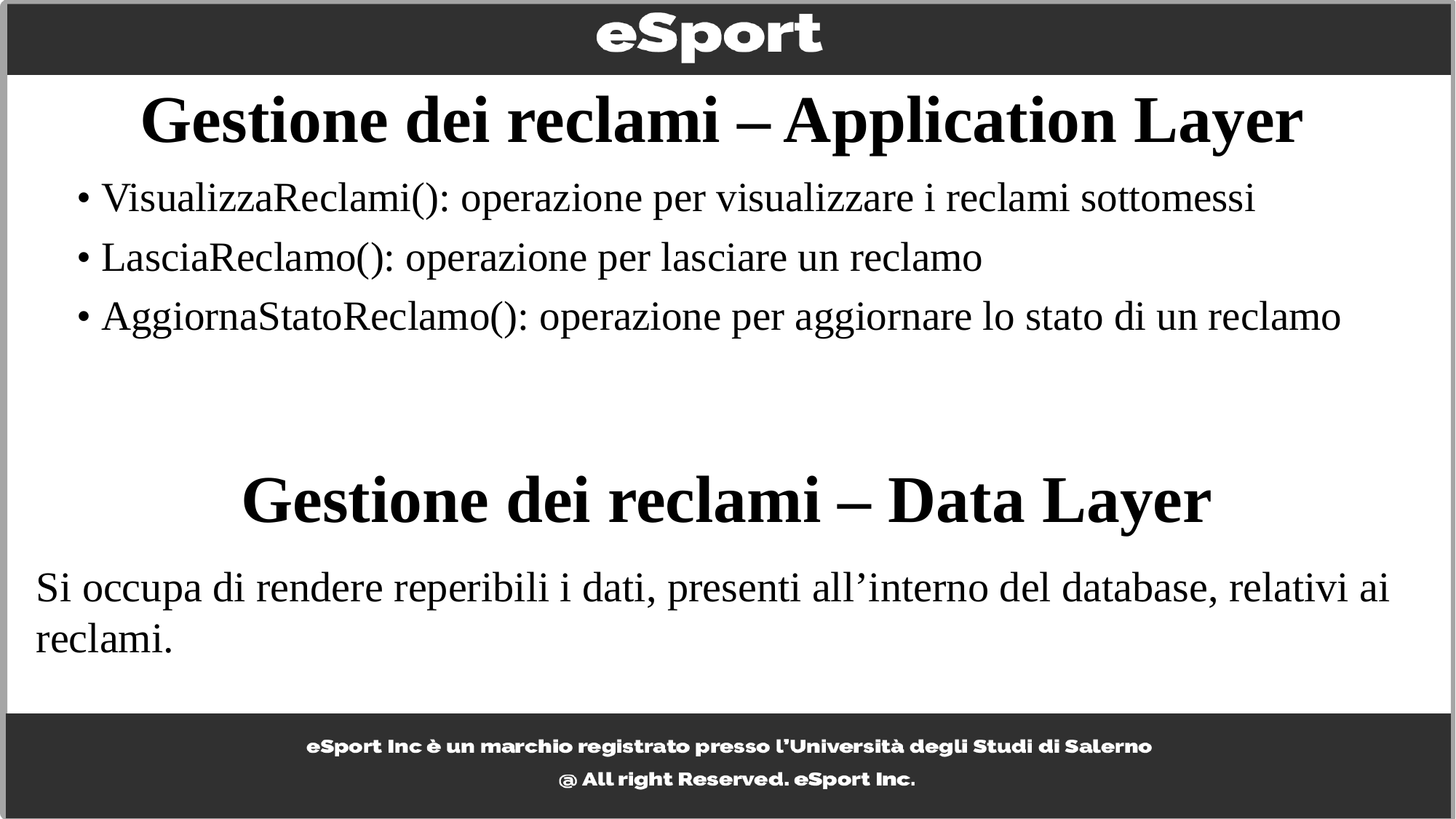

# Gestione dei reclami – Application Layer
• VisualizzaReclami(): operazione per visualizzare i reclami sottomessi
• LasciaReclamo(): operazione per lasciare un reclamo
• AggiornaStatoReclamo(): operazione per aggiornare lo stato di un reclamo
Gestione dei reclami – Data Layer
Si occupa di rendere reperibili i dati, presenti all’interno del database, relativi ai reclami.